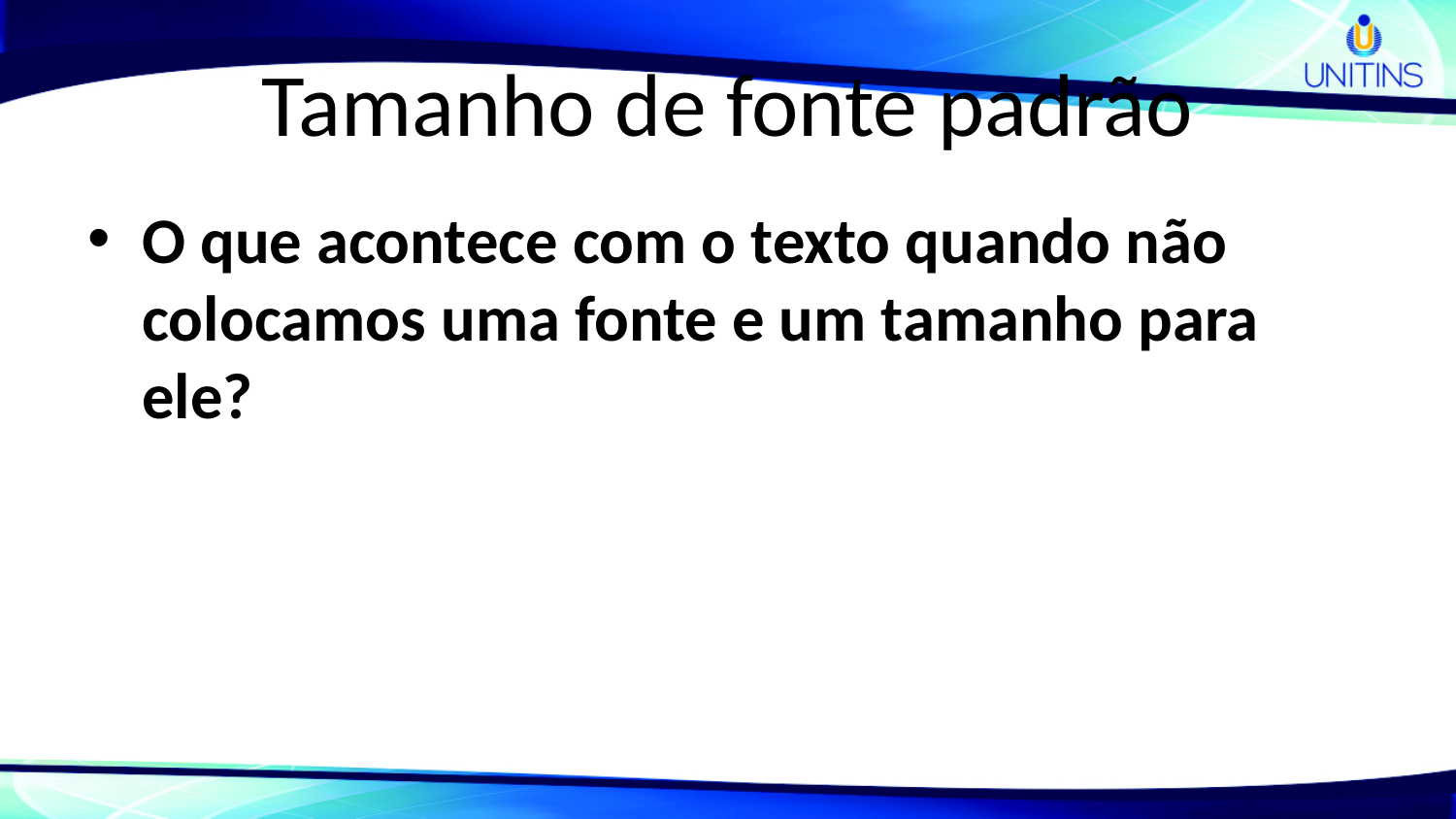

# Tamanho de fonte padrão
O que acontece com o texto quando não colocamos uma fonte e um tamanho para ele?